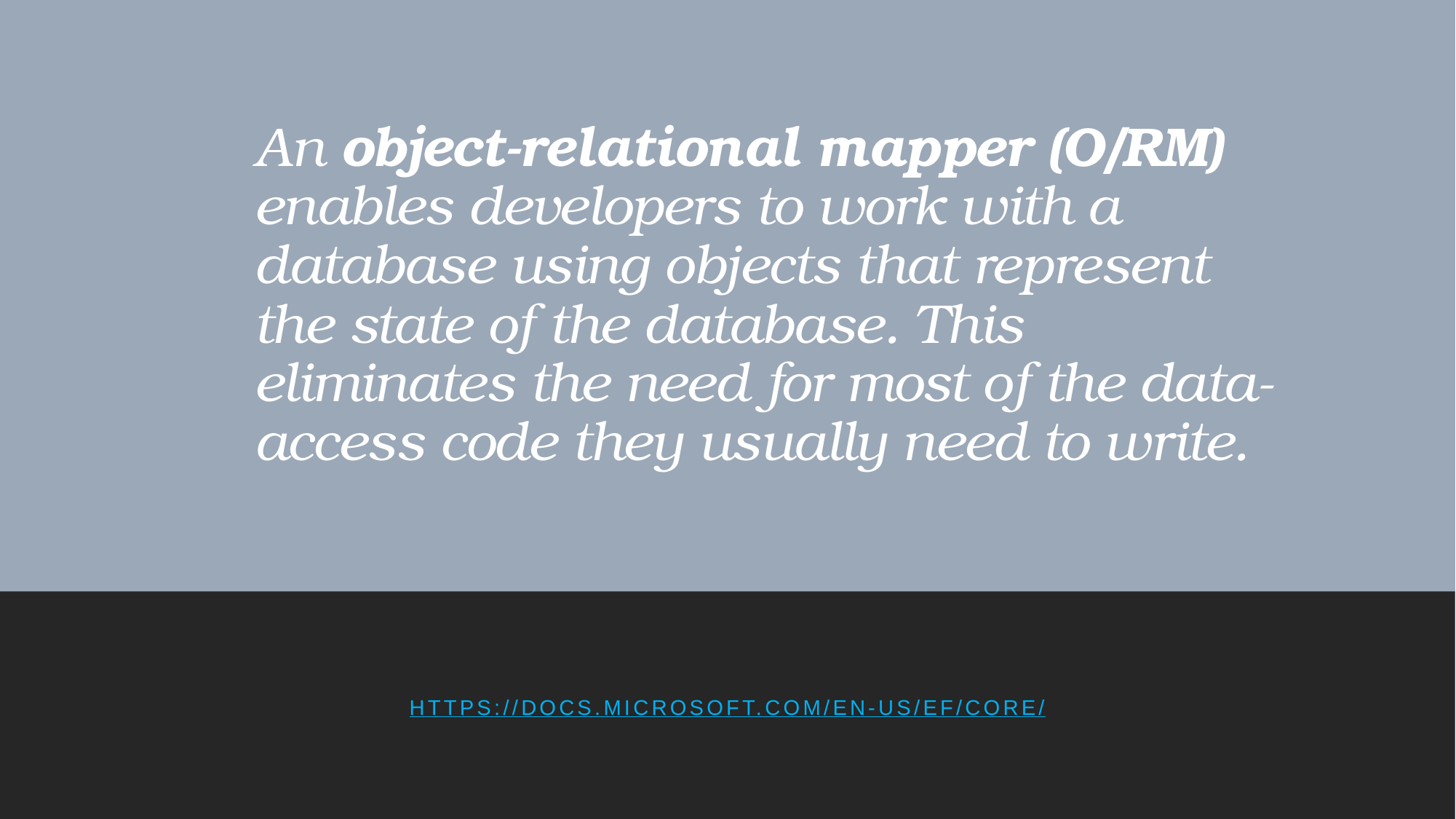

# An object-relational mapper (O/RM) enables developers to work with a database using objects that represent the state of the database. This eliminates the need for most of the data-access code they usually need to write.
https://docs.microsoft.com/en-us/ef/core/